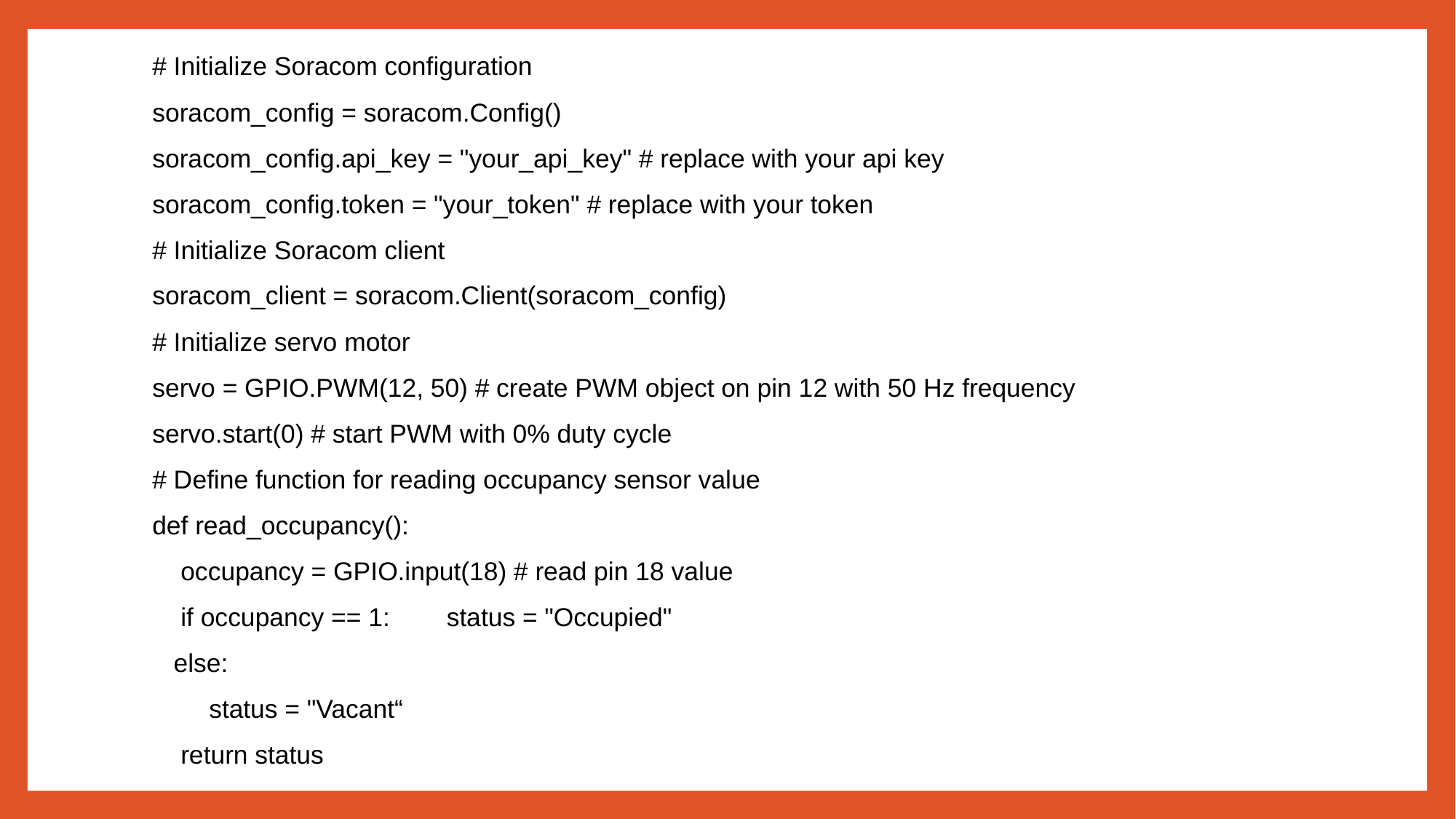

# Initialize Soracom configuration
soracom_config = soracom.Config()
soracom_config.api_key = "your_api_key" # replace with your api key
soracom_config.token = "your_token" # replace with your token
# Initialize Soracom client
soracom_client = soracom.Client(soracom_config)
# Initialize servo motor
servo = GPIO.PWM(12, 50) # create PWM object on pin 12 with 50 Hz frequency
servo.start(0) # start PWM with 0% duty cycle
# Define function for reading occupancy sensor value
def read_occupancy():
    occupancy = GPIO.input(18) # read pin 18 value
    if occupancy == 1:        status = "Occupied"
   else:
        status = "Vacant“
    return status